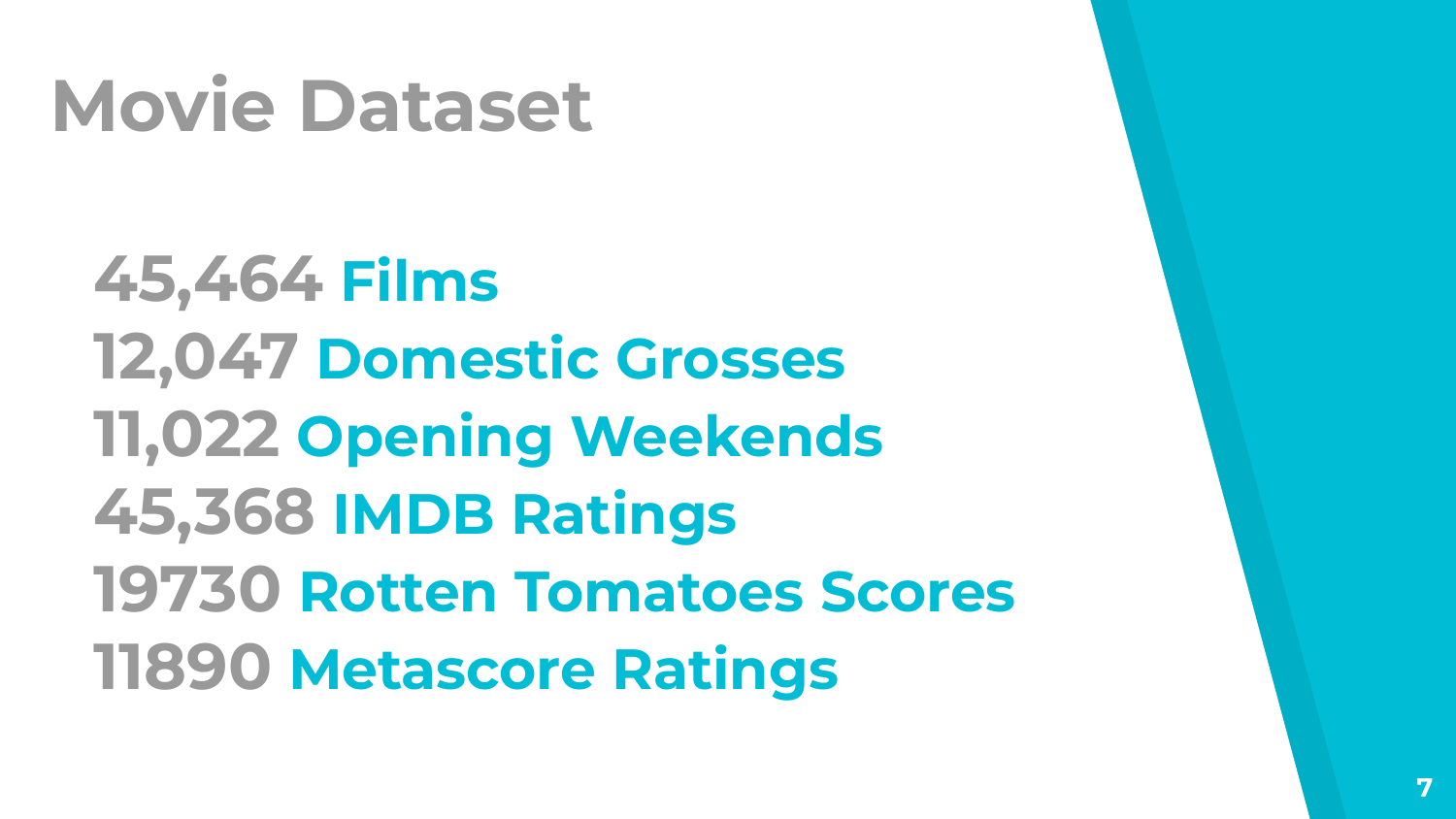

Movie Dataset
45,464 Films
12,047 Domestic Grosses
11,022 Opening Weekends
45,368 IMDB Ratings
19730 Rotten Tomatoes Scores
11890 Metascore Ratings
7